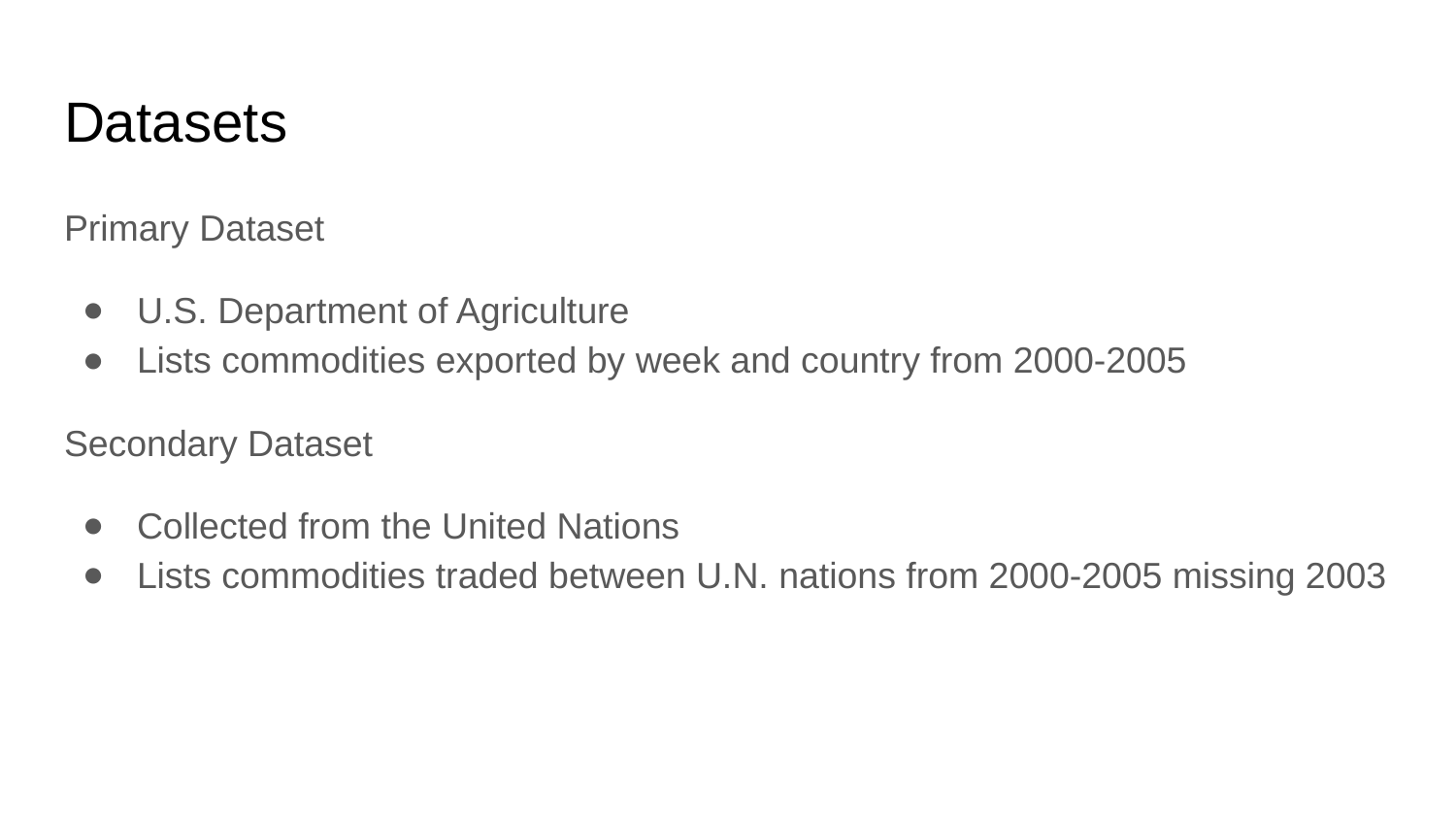

# Datasets

Primary Dataset
U.S. Department of Agriculture
Lists commodities exported by week and country from 2000-2005
Secondary Dataset
Collected from the United Nations
Lists commodities traded between U.N. nations from 2000-2005 missing 2003